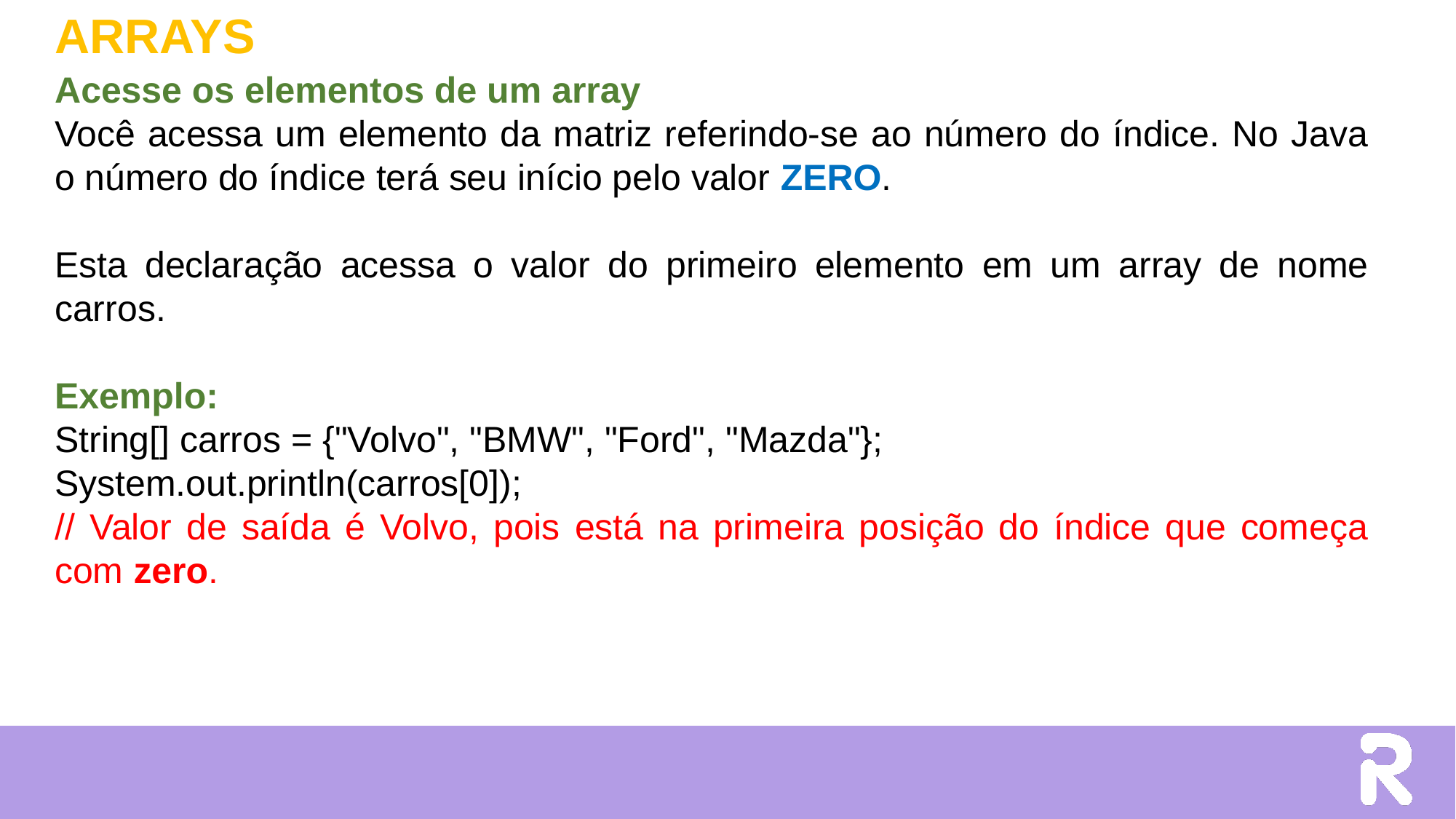

ARRAYS
Acesse os elementos de um array
Você acessa um elemento da matriz referindo-se ao número do índice. No Java o número do índice terá seu início pelo valor ZERO.

Esta declaração acessa o valor do primeiro elemento em um array de nome carros.

Exemplo:
String[] carros = {"Volvo", "BMW", "Ford", "Mazda"};
System.out.println(carros[0]);
// Valor de saída é Volvo, pois está na primeira posição do índice que começa com zero.